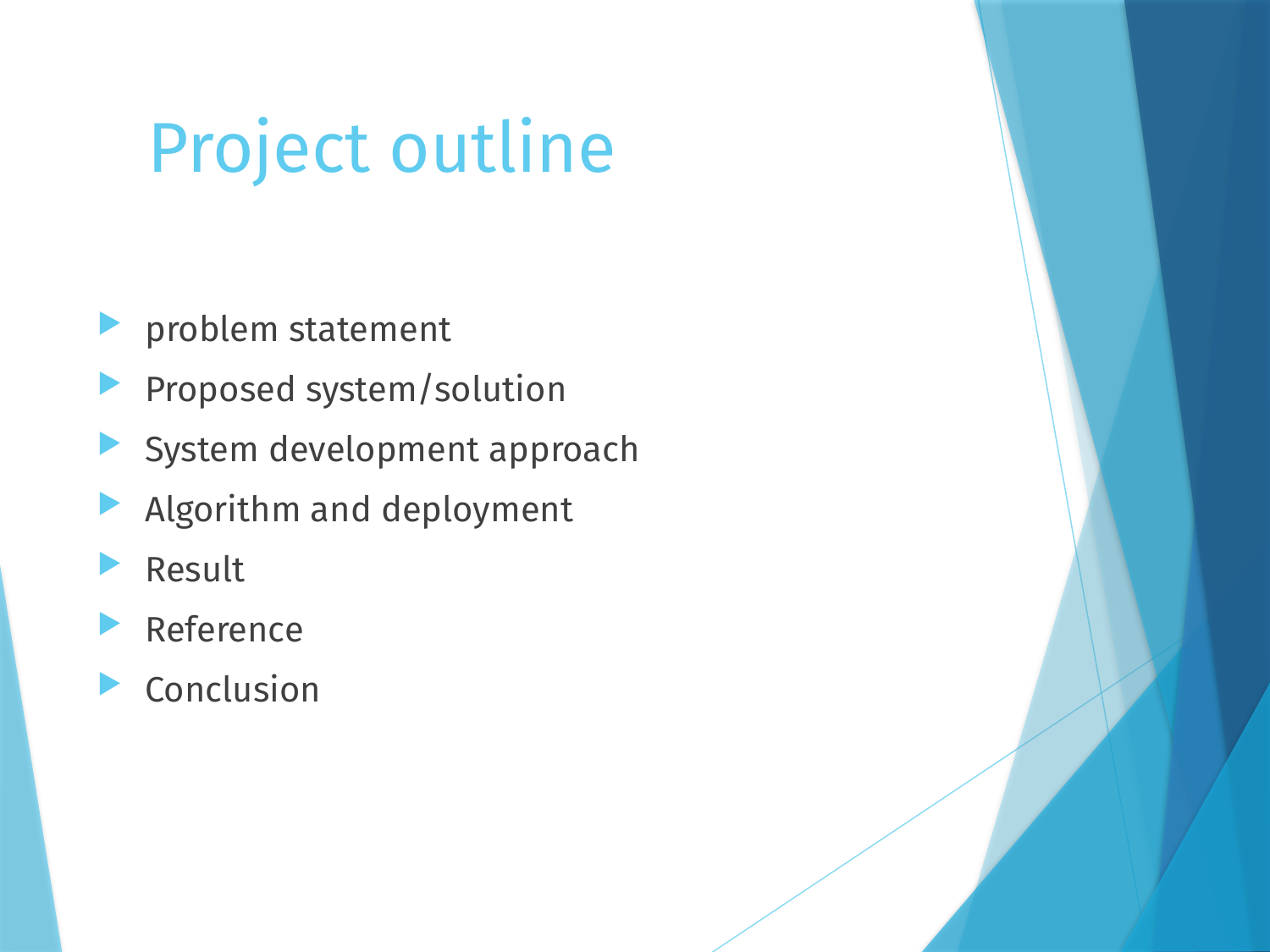

# Project outline
problem statement
Proposed system/solution
System development approach
Algorithm and deployment
Result
Reference
Conclusion